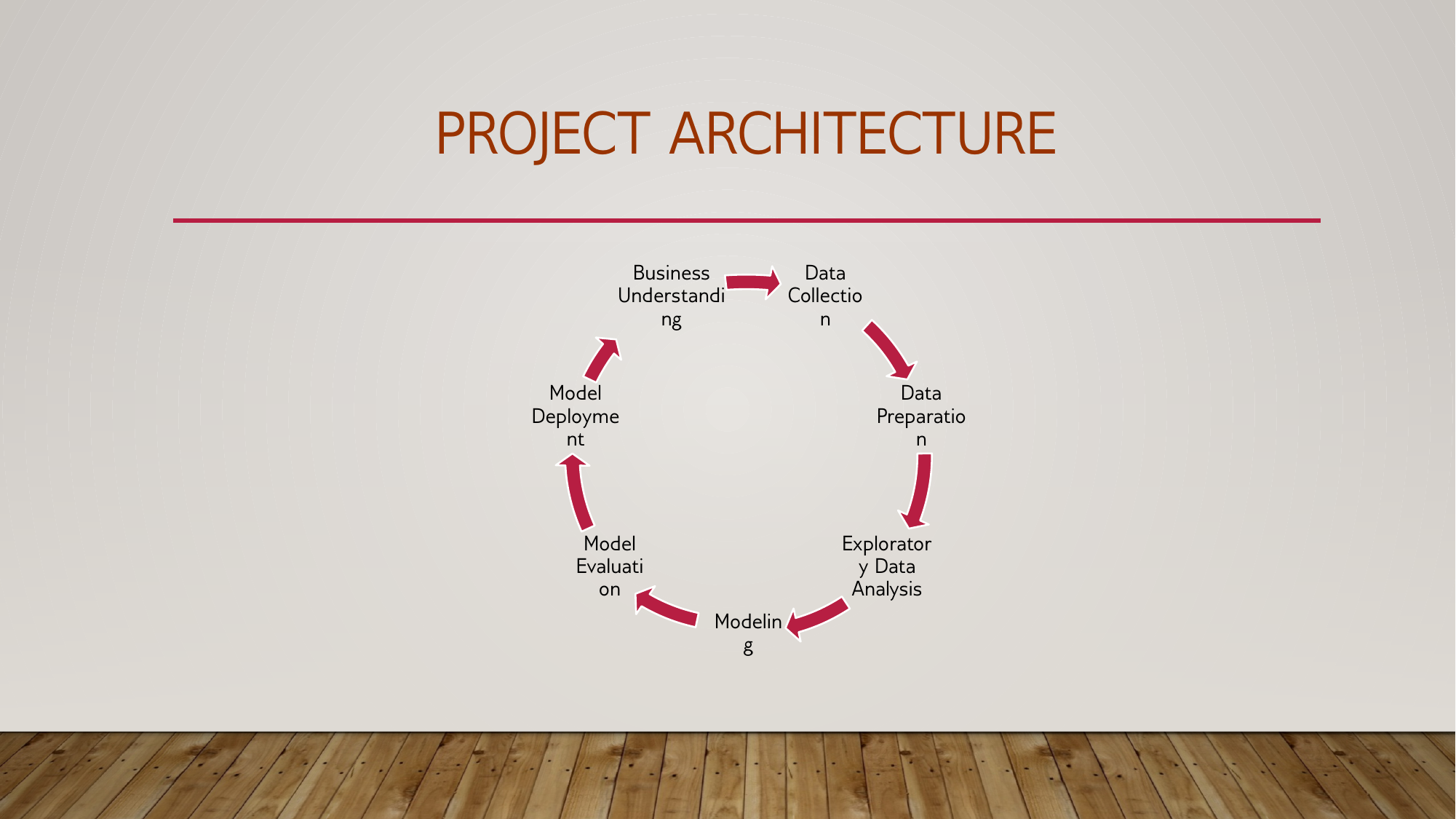

# Project architecture
Data Collection
Data Preparation
Exploratory Data Analysis
Modeling
Model Evaluation
Model Deployment
Business Understanding